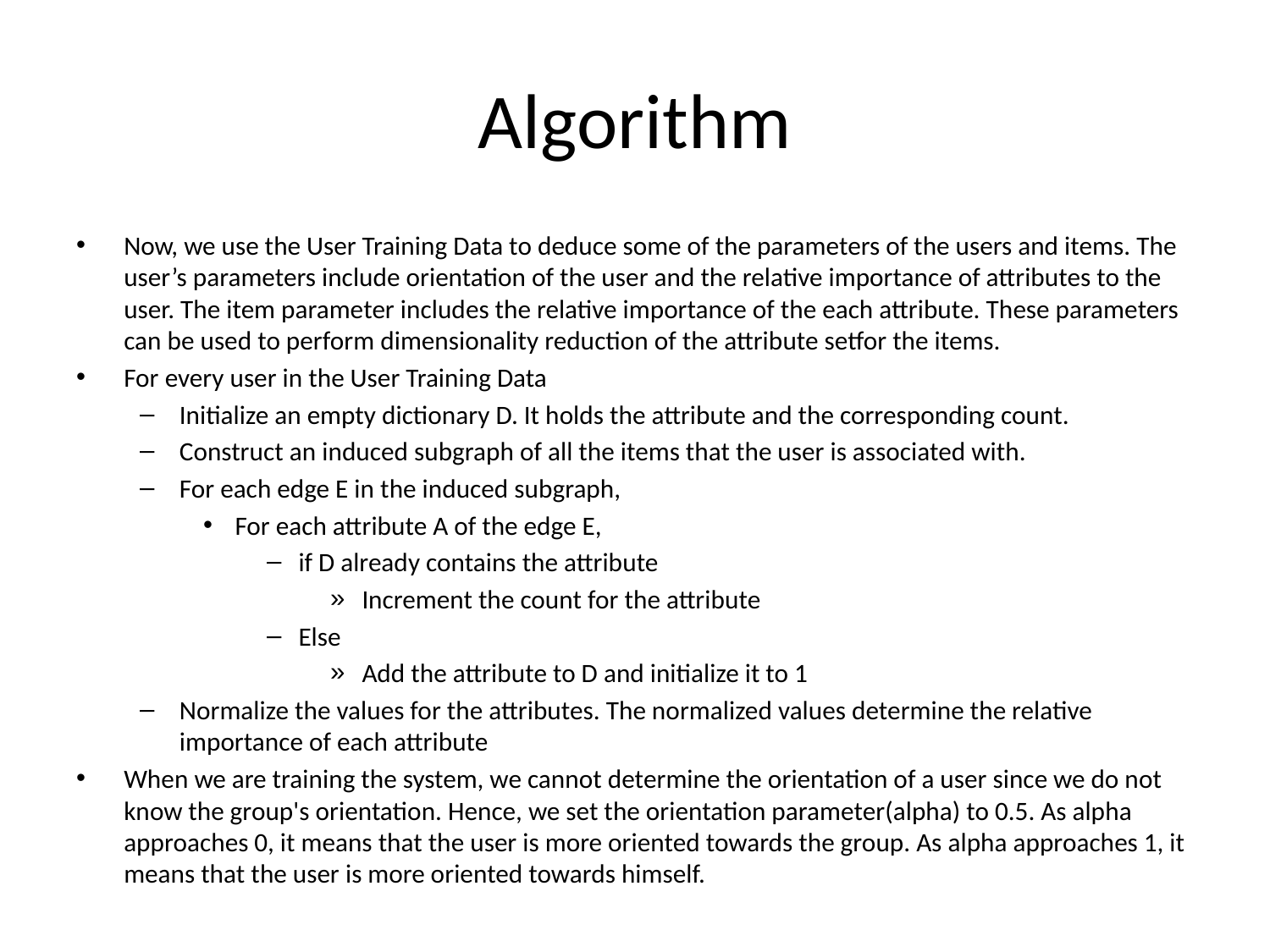

# Algorithm
Now, we use the User Training Data to deduce some of the parameters of the users and items. The user’s parameters include orientation of the user and the relative importance of attributes to the user. The item parameter includes the relative importance of the each attribute. These parameters can be used to perform dimensionality reduction of the attribute setfor the items.
For every user in the User Training Data
Initialize an empty dictionary D. It holds the attribute and the corresponding count.
Construct an induced subgraph of all the items that the user is associated with.
For each edge E in the induced subgraph,
For each attribute A of the edge E,
if D already contains the attribute
Increment the count for the attribute
Else
Add the attribute to D and initialize it to 1
Normalize the values for the attributes. The normalized values determine the relative importance of each attribute
When we are training the system, we cannot determine the orientation of a user since we do not know the group's orientation. Hence, we set the orientation parameter(alpha) to 0.5. As alpha approaches 0, it means that the user is more oriented towards the group. As alpha approaches 1, it means that the user is more oriented towards himself.